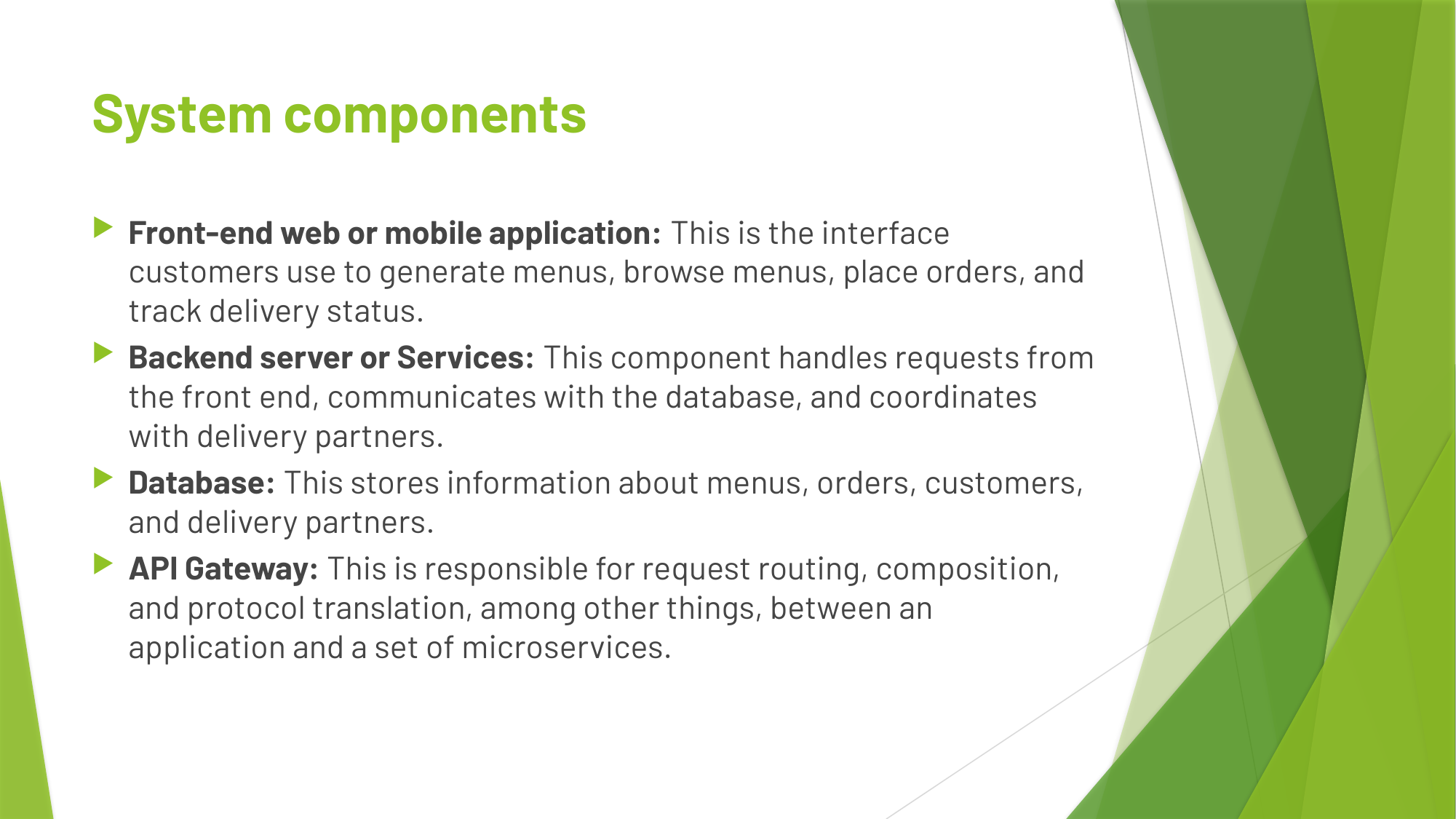

# System components
Front-end web or mobile application: This is the interface customers use to generate menus, browse menus, place orders, and track delivery status.
Backend server or Services: This component handles requests from the front end, communicates with the database, and coordinates with delivery partners.
Database: This stores information about menus, orders, customers, and delivery partners.
API Gateway: This is responsible for request routing, composition, and protocol translation, among other things, between an application and a set of microservices.